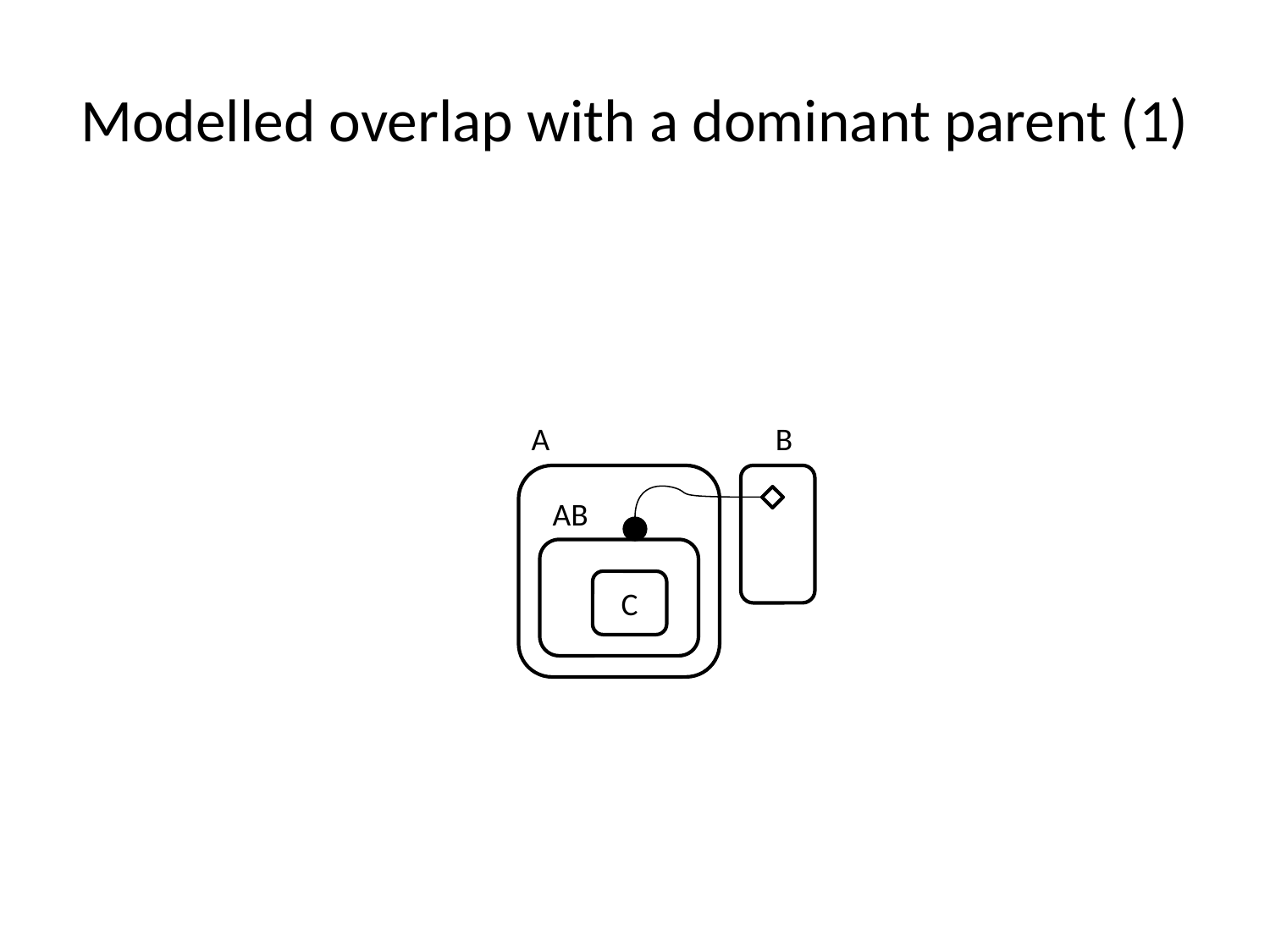

# Modelled overlap with a dominant parent (1)
A
B

AB

C